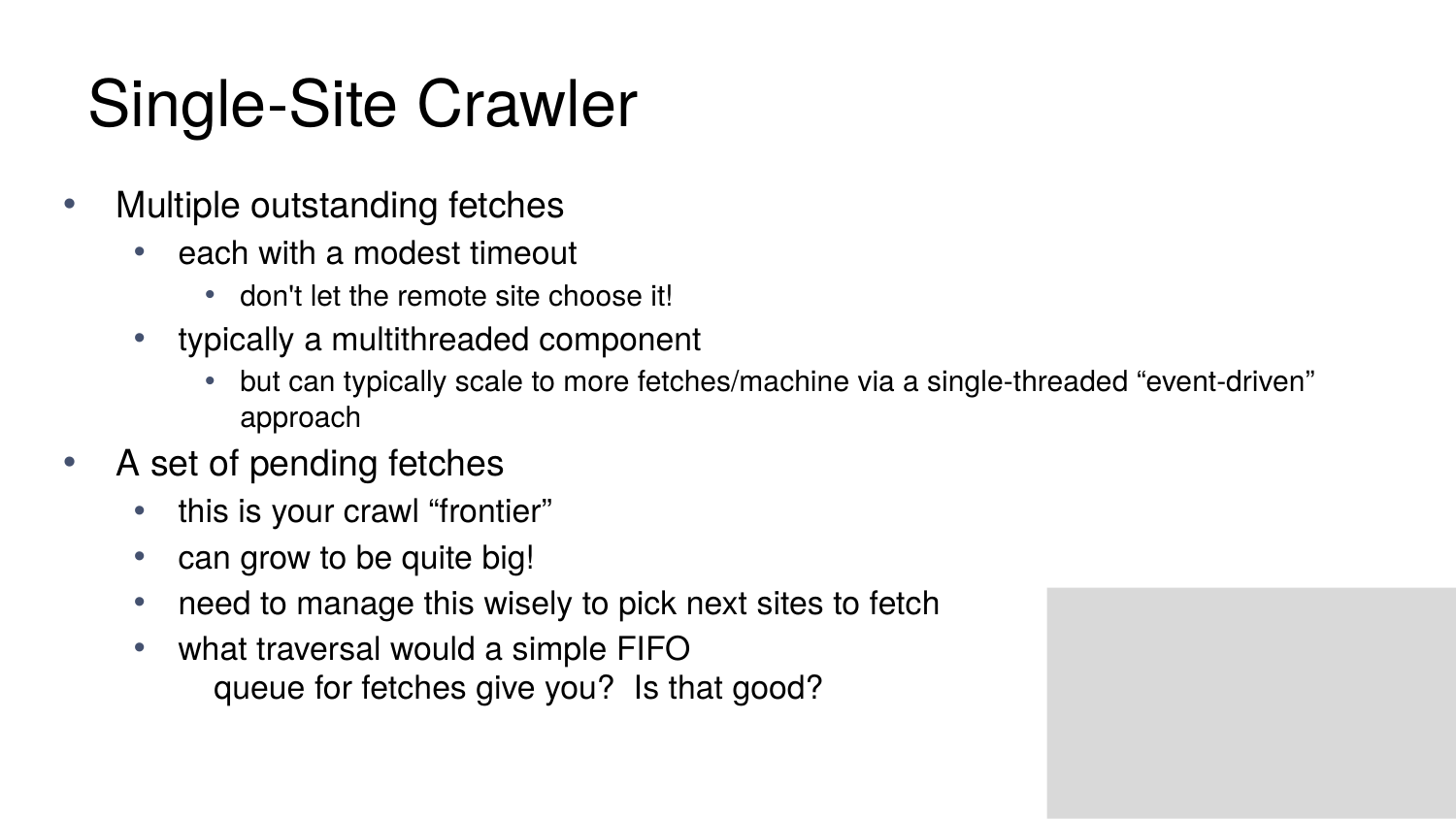

# Single-Site Crawler
Multiple outstanding fetches
each with a modest timeout
don't let the remote site choose it!
typically a multithreaded component
but can typically scale to more fetches/machine via a single-threaded “event-driven” approach
A set of pending fetches
this is your crawl “frontier”
can grow to be quite big!
need to manage this wisely to pick next sites to fetch
what traversal would a simple FIFO
 queue for fetches give you?  Is that good?